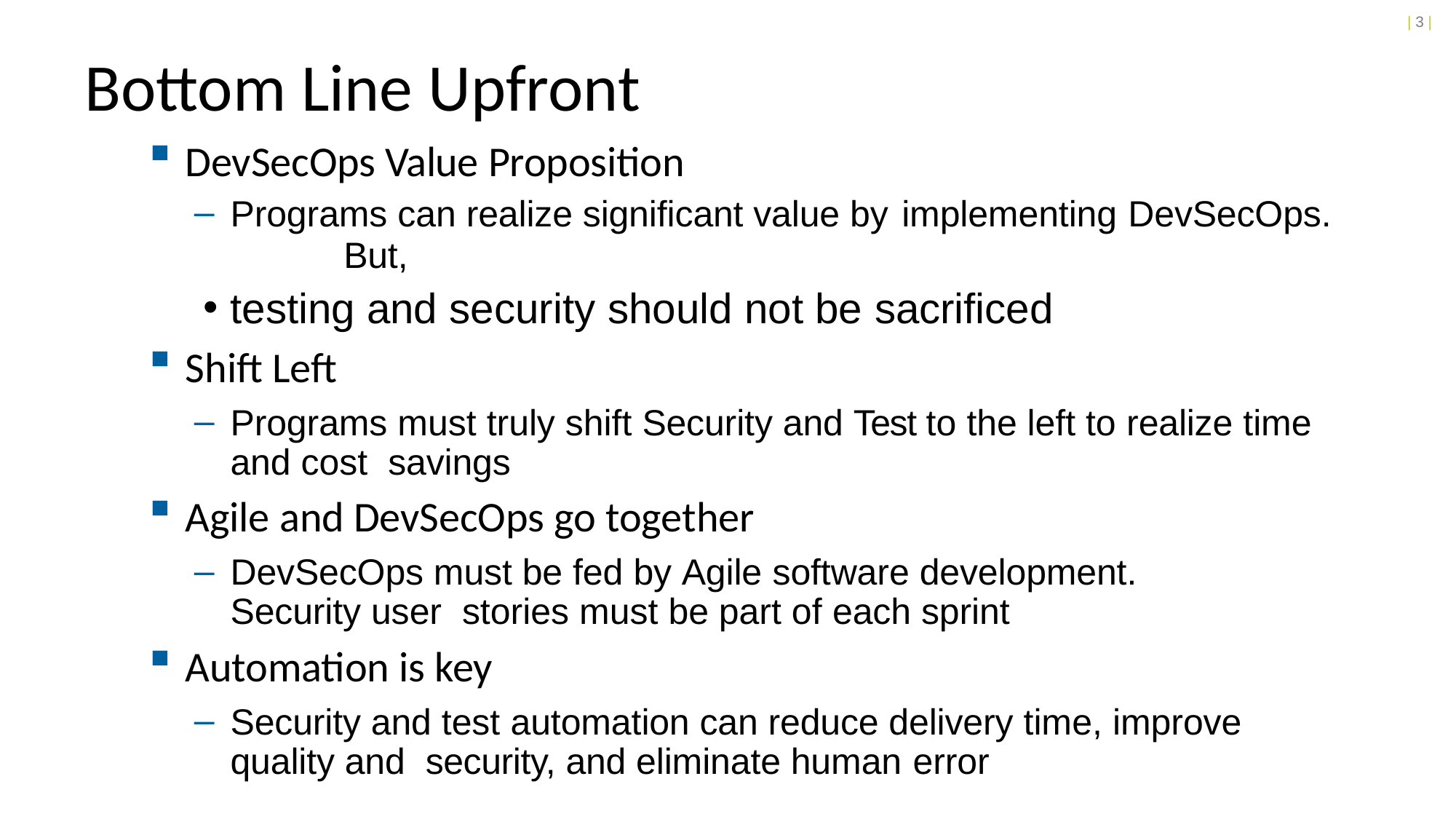

| 3 |
# Bottom Line Upfront
DevSecOps Value Proposition
Programs can realize significant value by implementing DevSecOps.	But,
testing and security should not be sacrificed
Shift Left
Programs must truly shift Security and Test to the left to realize time and cost  savings
Agile and DevSecOps go together
DevSecOps must be fed by Agile software development.	Security user  stories must be part of each sprint
Automation is key
Security and test automation can reduce delivery time, improve quality and  security, and eliminate human error